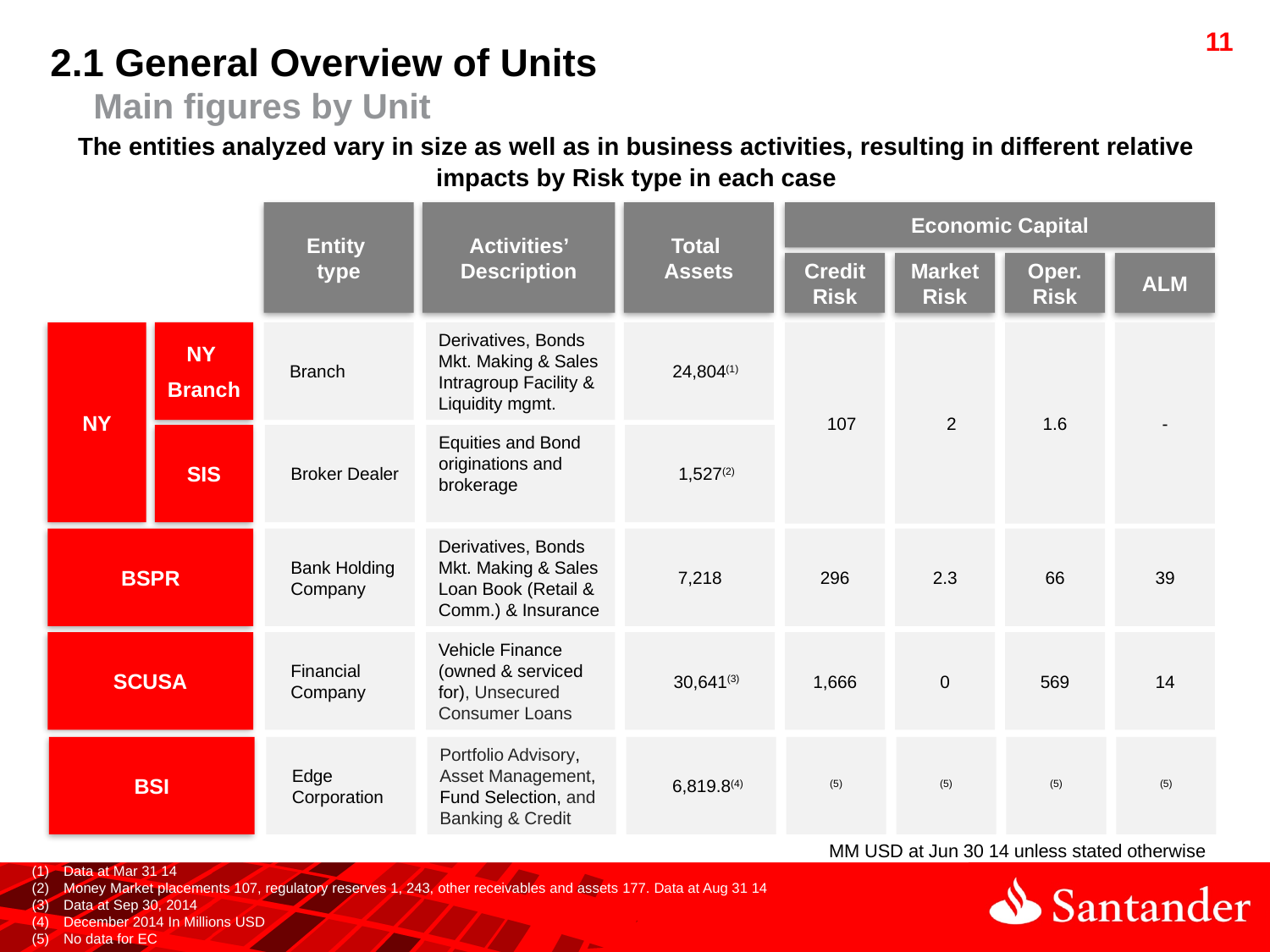

2.1 General Overview of Units
    Main figures by Unit
The entities analyzed vary in size as well as in business activities, resulting in different relative impacts by Risk type in each case
Entity
type
Activities’ Description
Total
Assets
Economic Capital
Credit Risk
Market Risk
Oper.
Risk
ALM
NY
Branch
Branch
Derivatives, Bonds Mkt. Making & Sales
Intragroup Facility & Liquidity mgmt.

24,804(1)
107
2
1.6
-
NY
SIS
Broker Dealer
1,527(2)
Equities and Bond originations and brokerage

BSPR
Bank Holding Company
Derivatives, Bonds Mkt. Making & Sales
Loan Book (Retail & Comm.) & Insurance

7,218
296
2.3
66
39
SCUSA
Financial Company
Vehicle Finance (owned & serviced for), Unsecured Consumer Loans
30,641(3)
1,666
0
569
14
BSI
Edge Corporation
Portfolio Advisory, Asset Management, Fund Selection, and Banking & Credit
6,819.8(4)
(5)
(5)
(5)
(5)
MM USD at Jun 30 14 unless stated otherwise
Data at Mar 31 14
Money Market placements 107, regulatory reserves 1, 243, other receivables and assets 177. Data at Aug 31 14
Data at Sep 30, 2014
December 2014 In Millions USD
No data for EC